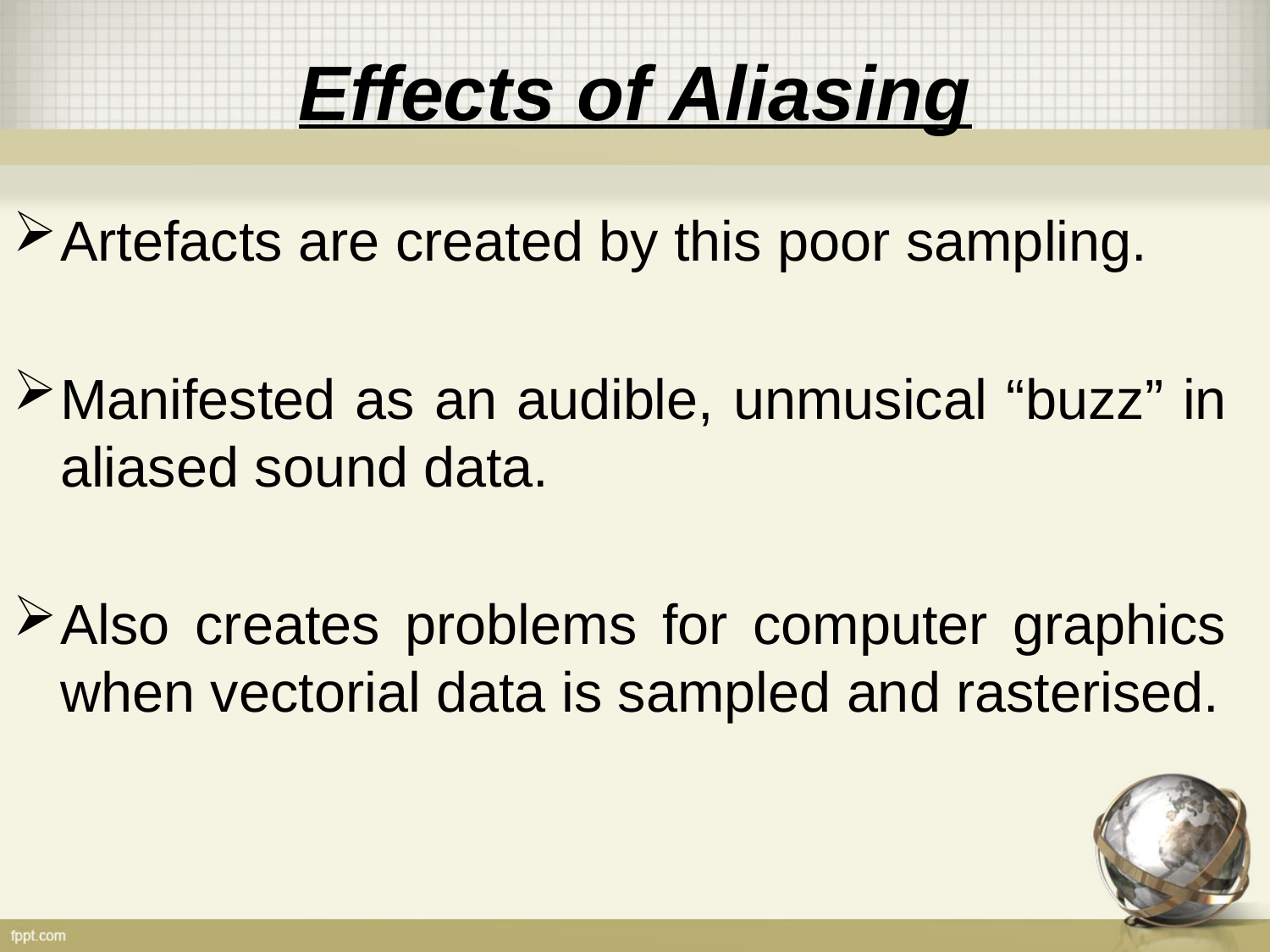

# Effects of Aliasing
Artefacts are created by this poor sampling.

Manifested as an audible, unmusical “buzz” in aliased sound data.

Also creates problems for computer graphics when vectorial data is sampled and rasterised.